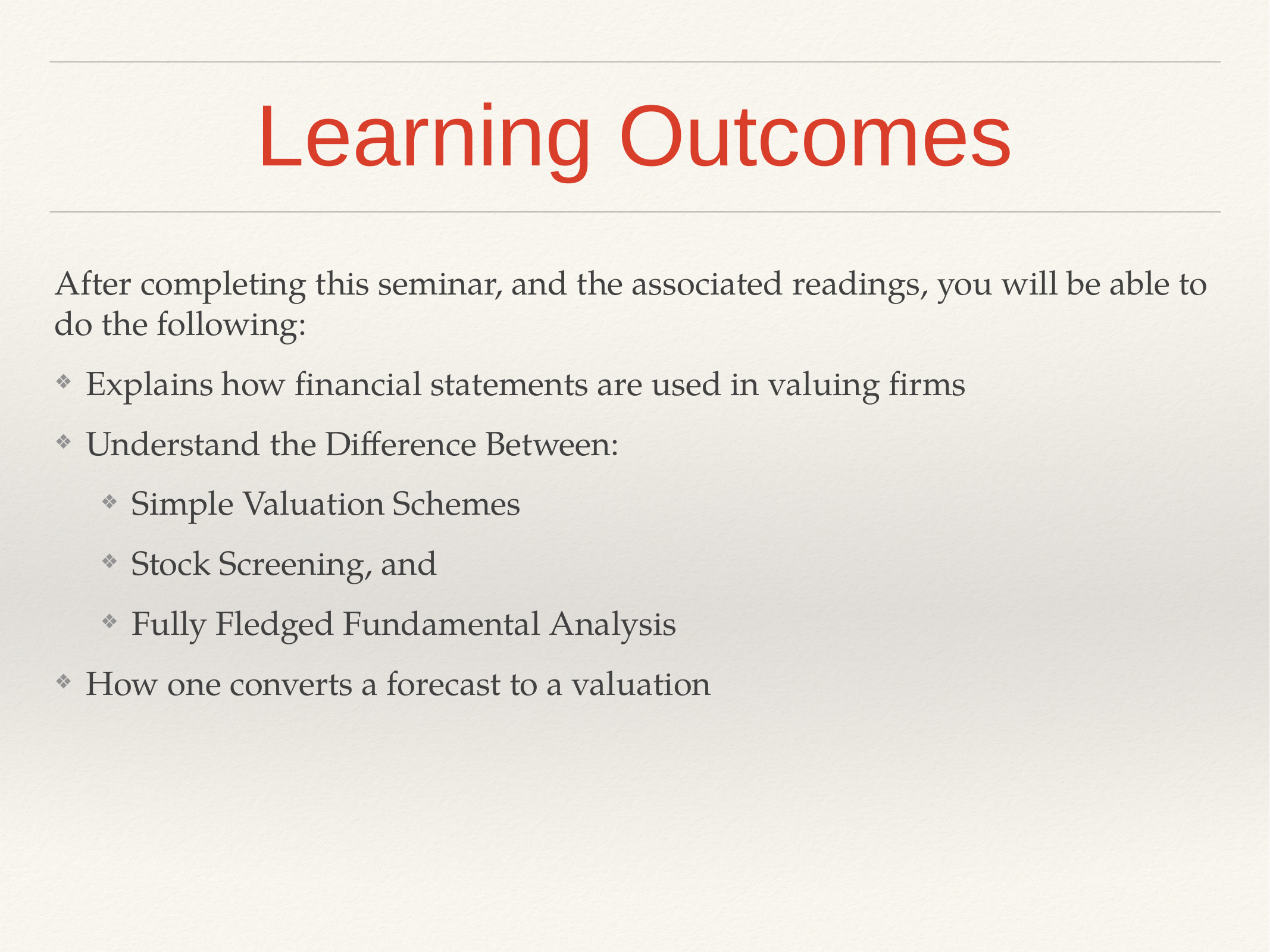

# Learning Outcomes
After completing this seminar, and the associated readings, you will be able to do the following:
Explains how financial statements are used in valuing firms
Understand the Difference Between:
Simple Valuation Schemes
Stock Screening, and
Fully Fledged Fundamental Analysis
How one converts a forecast to a valuation